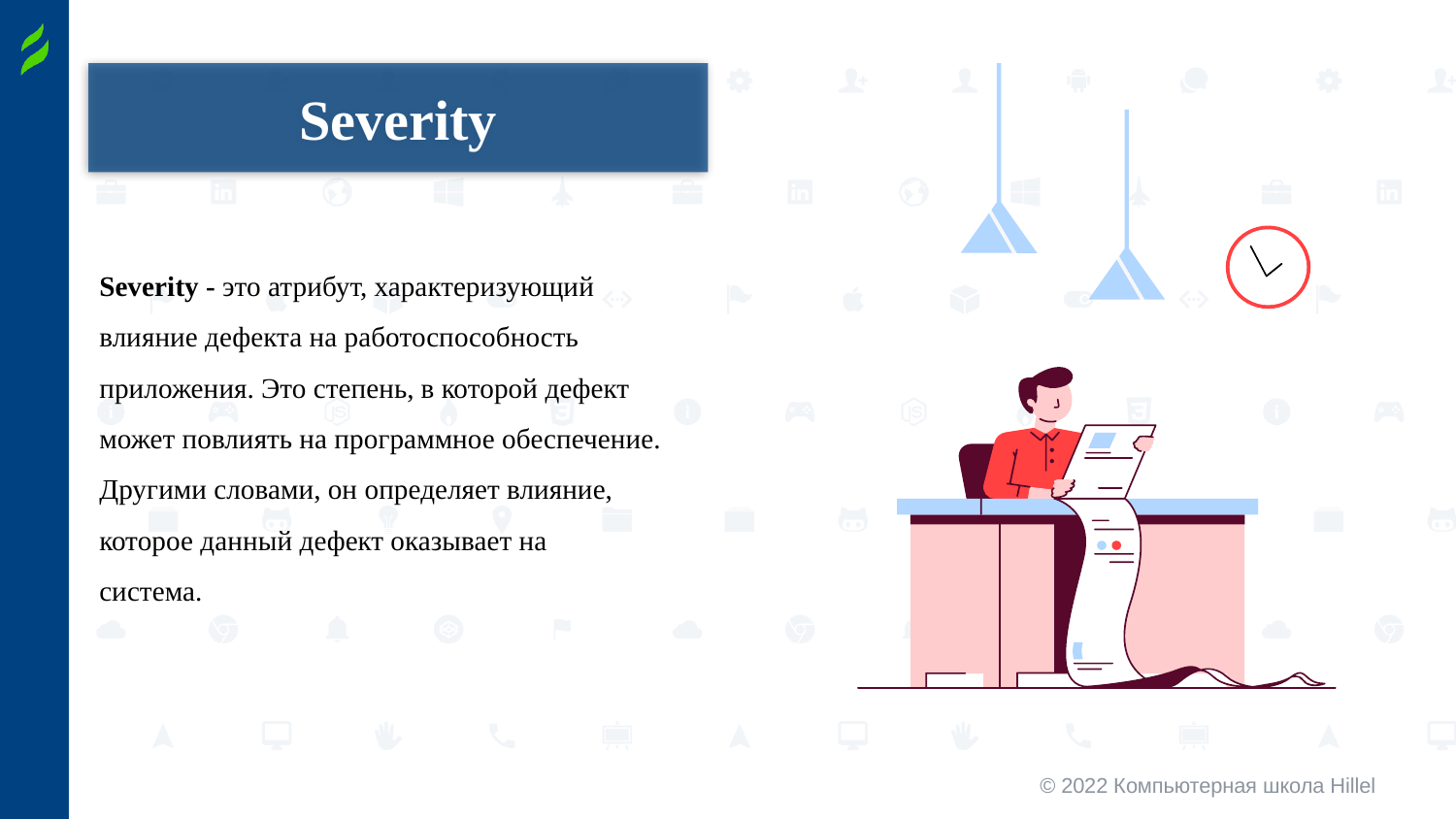

Severity

Severity - это атрибут, характеризующий влияние дефекта на работоспособность приложения. Это степень, в которой дефект может повлиять на программное обеспечение.
Другими словами, он определяет влияние, которое данный дефект оказывает на
система.